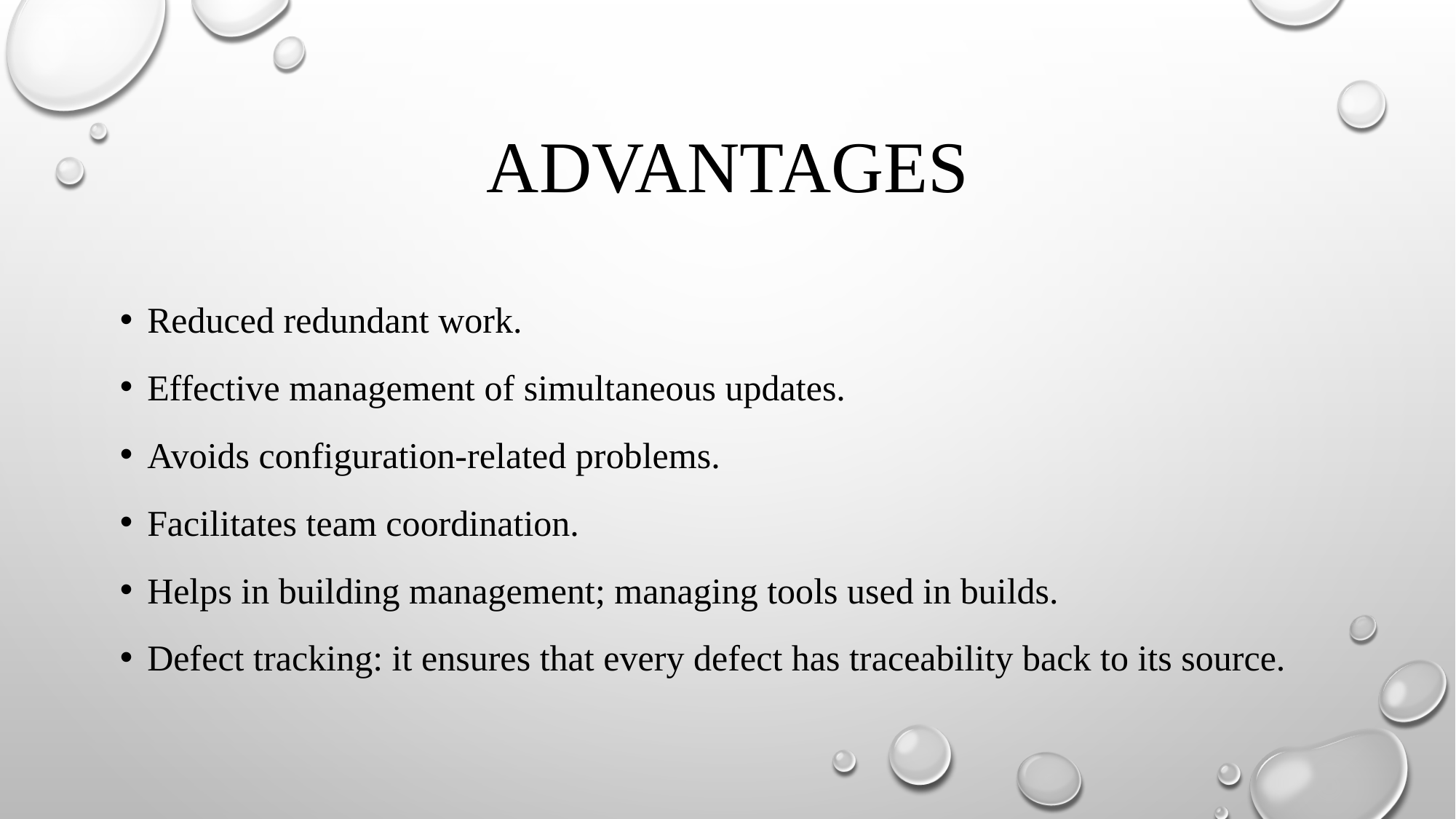

# ADVANTAGES
Reduced redundant work.
Effective management of simultaneous updates.
Avoids configuration-related problems.
Facilitates team coordination.
Helps in building management; managing tools used in builds.
Defect tracking: it ensures that every defect has traceability back to its source.